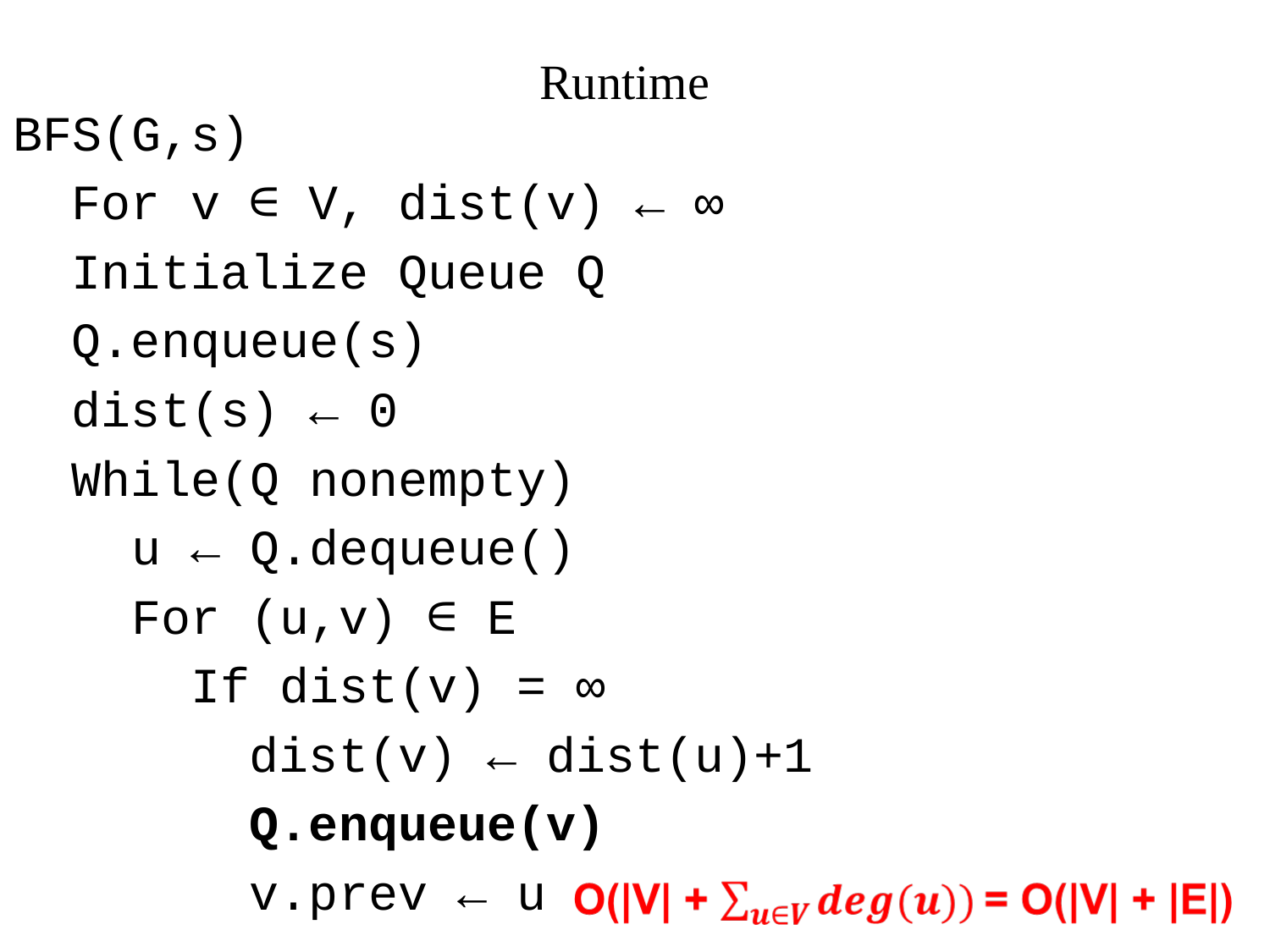

# Runtime
BFS(G,s)
  For v ∈ V, dist(v) ← ∞
  Initialize Queue Q
  Q.enqueue(s)
  dist(s) ← 0
  While(Q nonempty)
    u ← Q.dequeue()
    For (u,v) ∈ E
      If dist(v) = ∞
        dist(v) ← dist(u)+1
        Q.enqueue(v)
        v.prev ← u